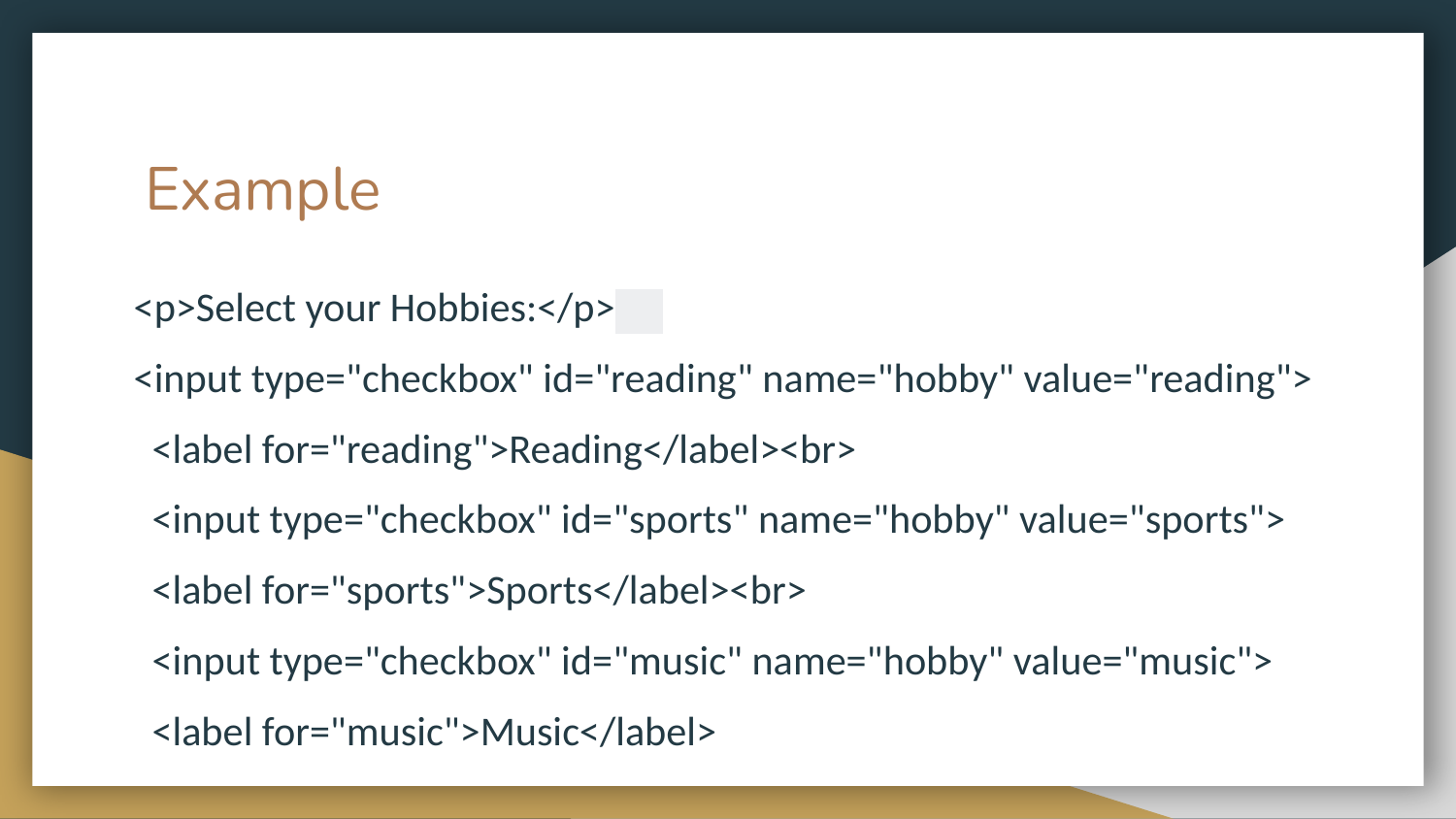

# Example
<p>Select your Hobbies:</p>
<input type="checkbox" id="reading" name="hobby" value="reading">
  <label for="reading">Reading</label><br>
  <input type="checkbox" id="sports" name="hobby" value="sports">
  <label for="sports">Sports</label><br>
  <input type="checkbox" id="music" name="hobby" value="music">
  <label for="music">Music</label>